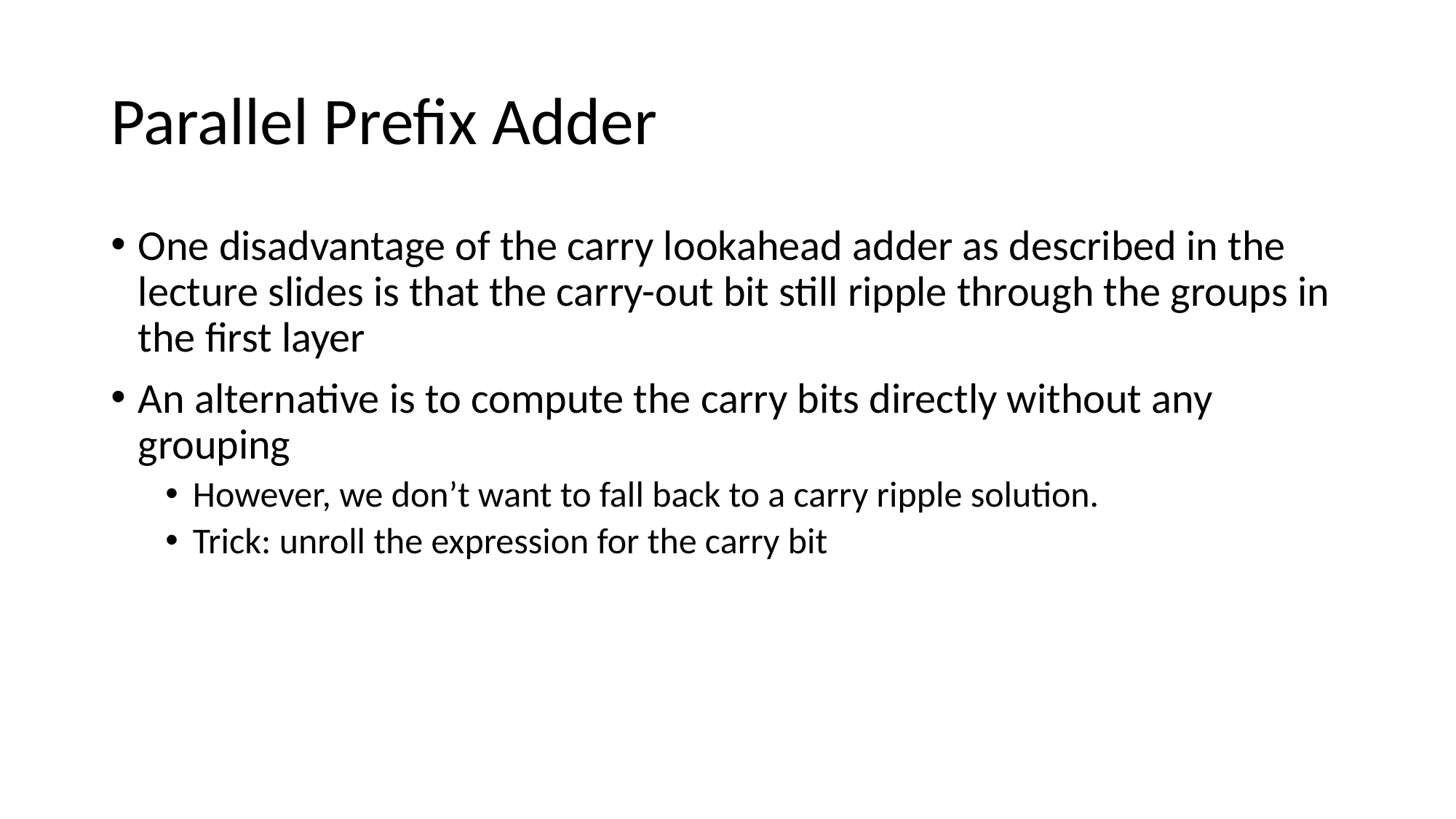

# Parallel Prefix Adder
One disadvantage of the carry lookahead adder as described in the lecture slides is that the carry-out bit still ripple through the groups in the first layer
An alternative is to compute the carry bits directly without any grouping
However, we don’t want to fall back to a carry ripple solution.
Trick: unroll the expression for the carry bit